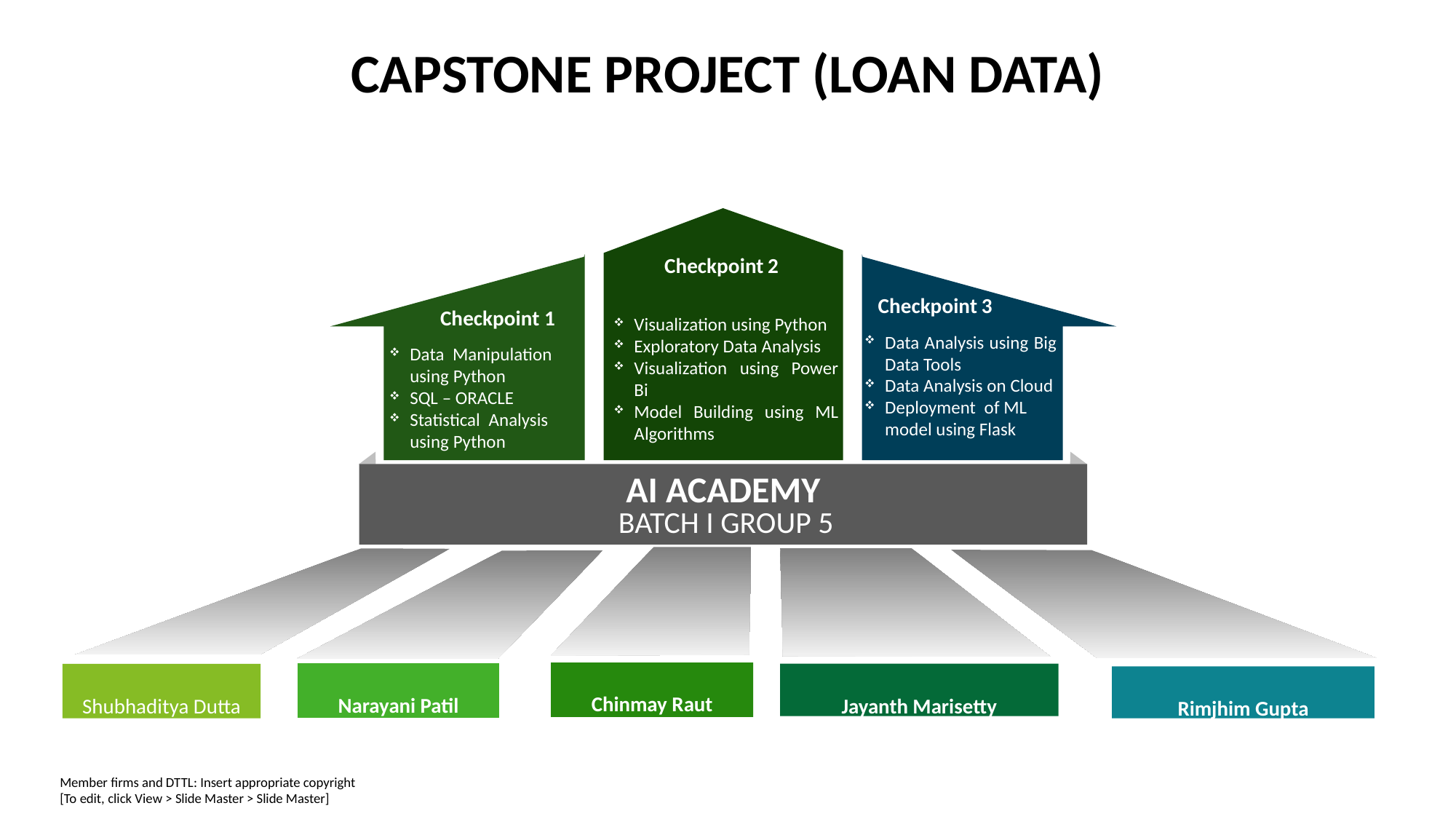

# CAPSTONE PROJECT (LOAN DATA)

Checkpoint 2

Checkpoint 3
Checkpoint 1
Visualization using Python
Exploratory Data Analysis
Visualization using Power Bi
Model Building using ML Algorithms
Data Analysis using Big Data Tools
Data Analysis on Cloud
Deployment  of ML model using Flask
Data  Manipulation using Python
SQL – ORACLE
Statistical  Analysis using Python

AI ACADEMY
BATCH I GROUP 5

Chinmay Raut
Narayani Patil
Jayanth Marisetty
Shubhaditya Dutta
Rimjhim Gupta